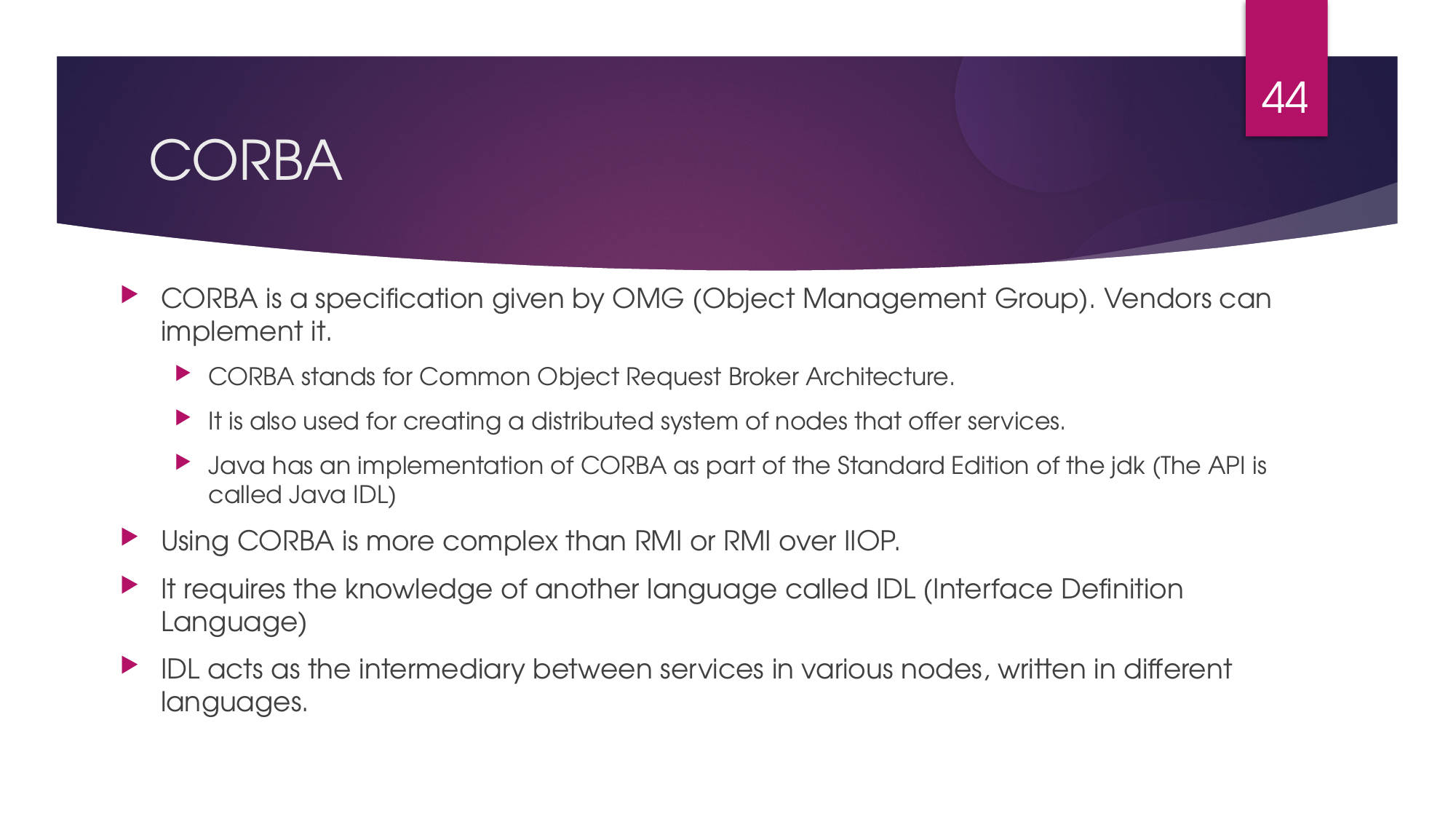

44
CORBA
CORBA is a specification given by OMG (Object Management Group). Vendors can implement it.
CORBA stands for Common Object Request Broker Architecture.
It is also used for creating a distributed system of nodes that offer services.
Java has an implementation of CORBA as part of the Standard Edition of the jdk (The API is called Java IDL)
Using CORBA is more complex than RMI or RMI over IIOP.
It requires the knowledge of another language called IDL (Interface Definition Language)
IDL acts as the intermediary between services in various nodes, written in different languages.